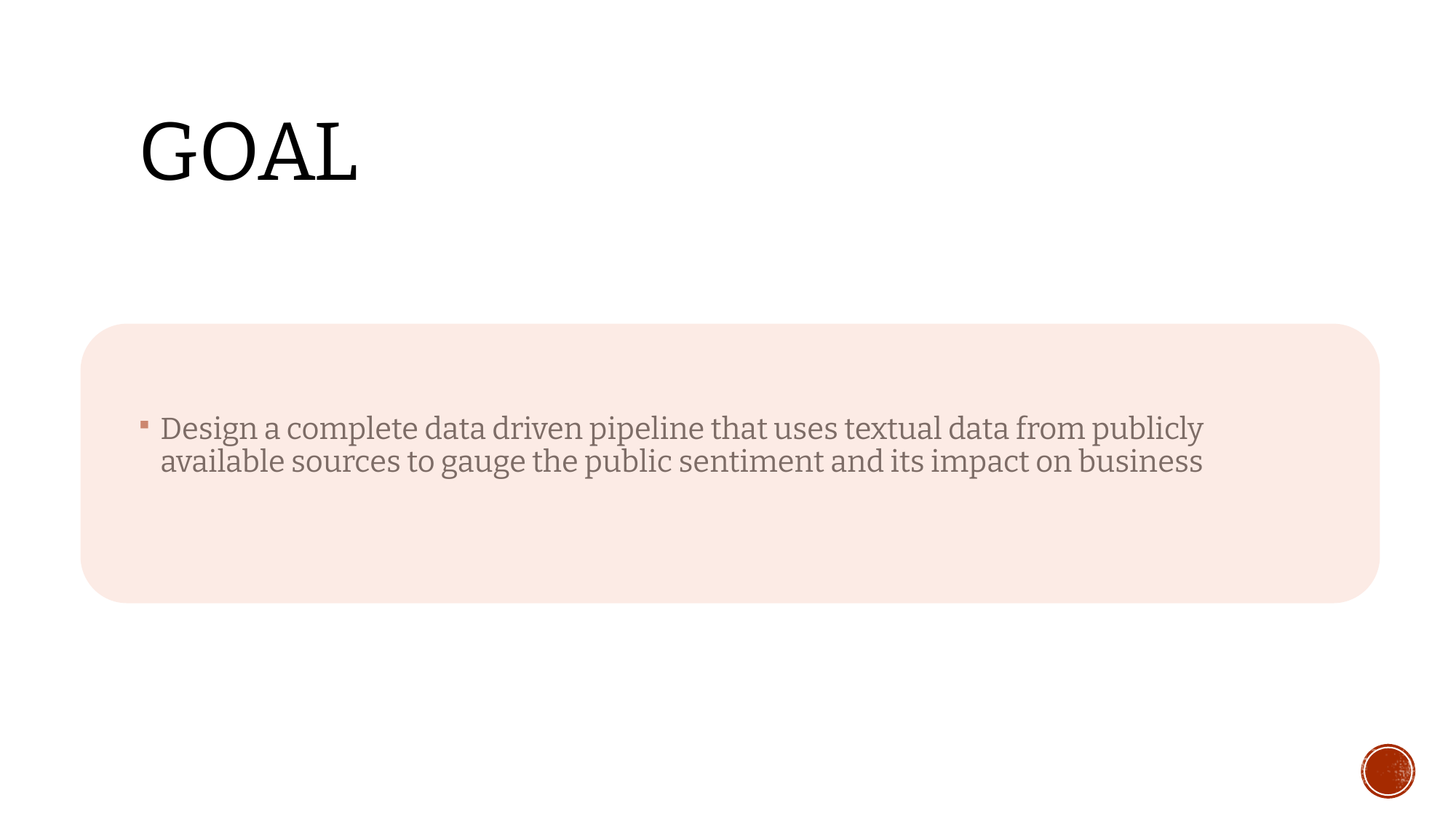

# Goal

Design a complete data driven pipeline that uses textual data from publicly available sources to gauge the public sentiment and its impact on business